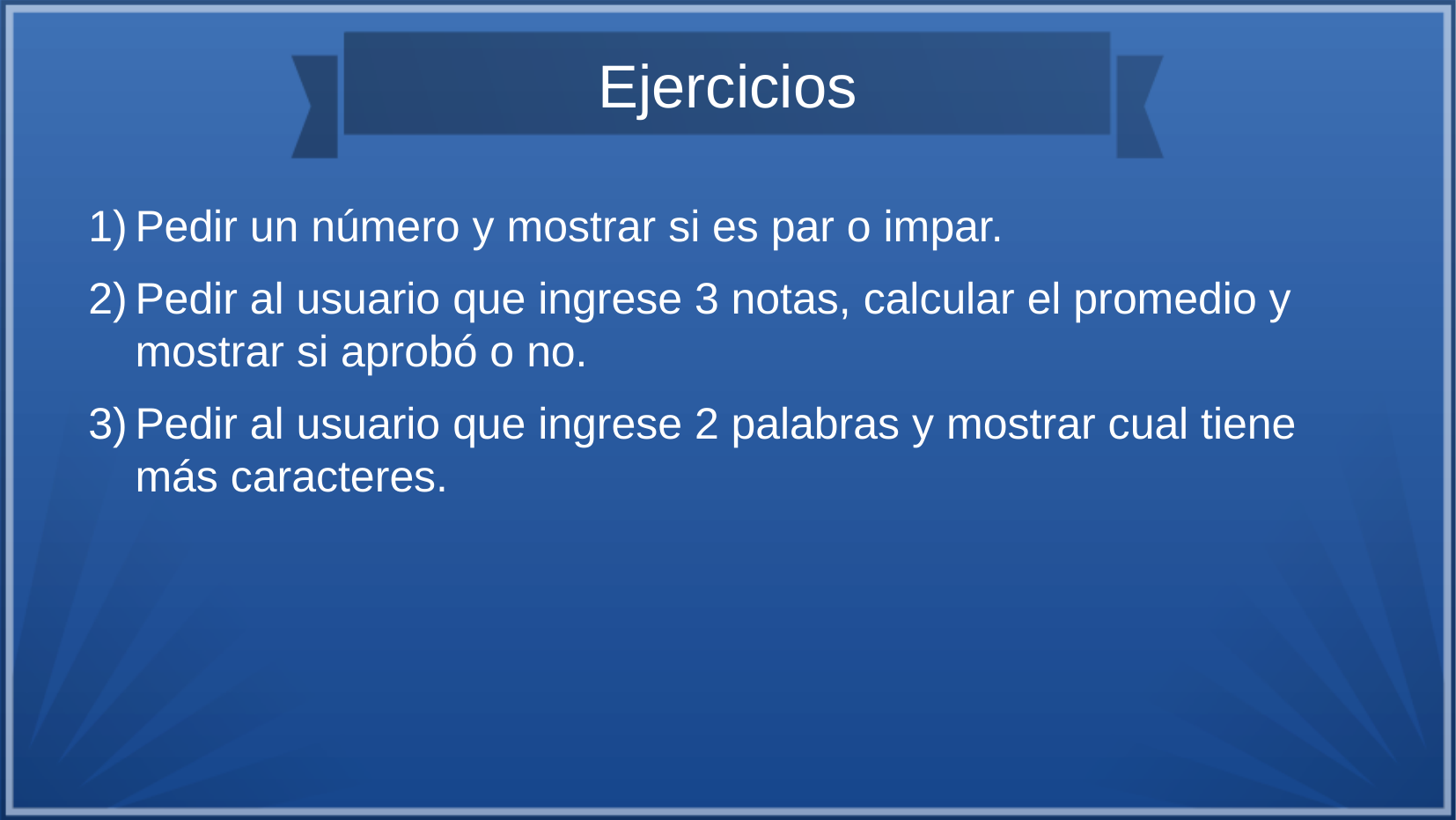

# Ejercicios
Pedir un número y mostrar si es par o impar.
Pedir al usuario que ingrese 3 notas, calcular el promedio y mostrar si aprobó o no.
Pedir al usuario que ingrese 2 palabras y mostrar cual tiene más caracteres.